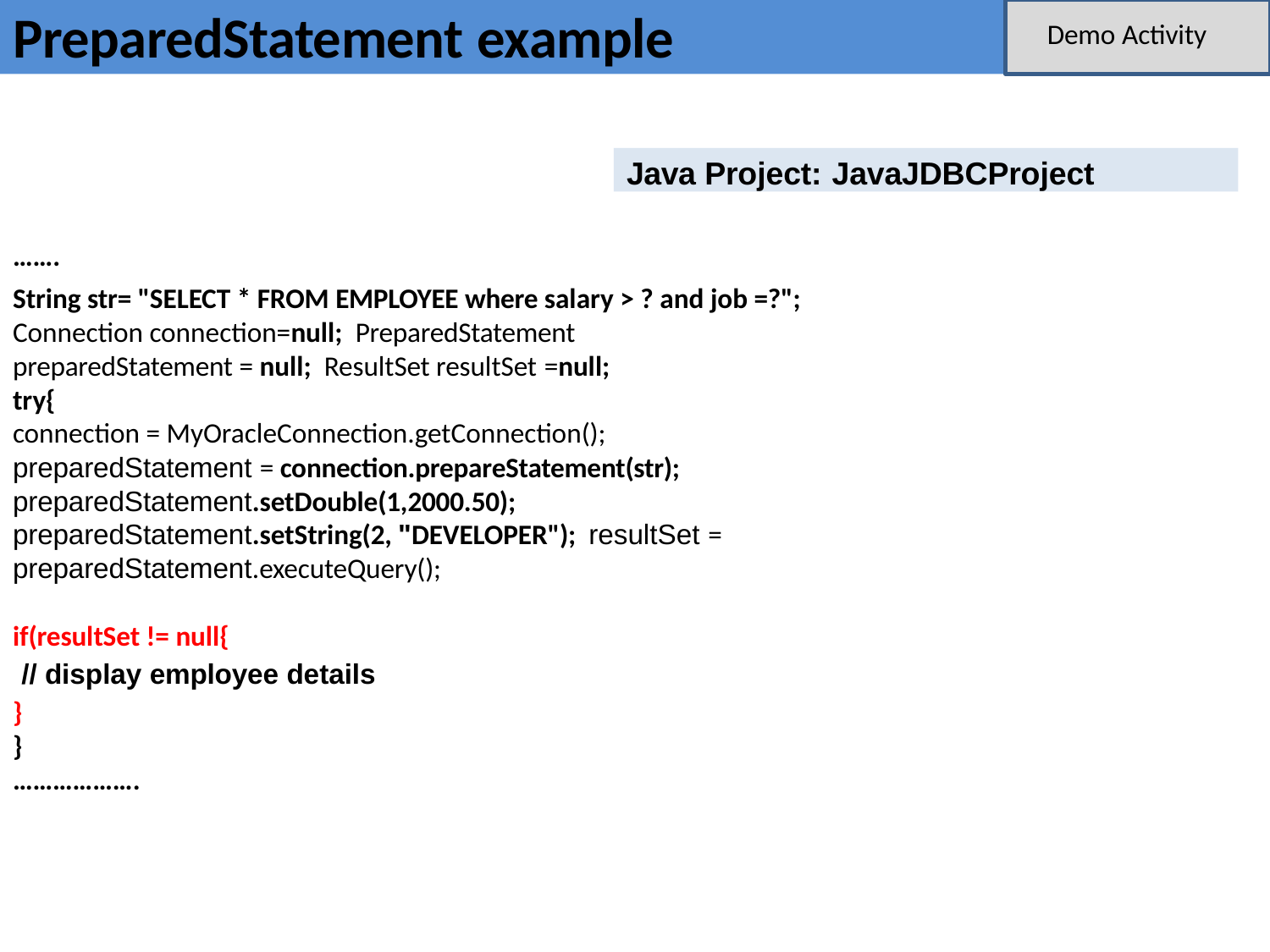

# PreparedStatement example

Demo Activity
Java Project: JavaJDBCProject
…….
String str= "SELECT * FROM EMPLOYEE where salary > ? and job =?";
Connection connection=null;  PreparedStatement preparedStatement = null;  ResultSet resultSet =null;
try{
connection = MyOracleConnection.getConnection();
preparedStatement = connection.prepareStatement(str);  preparedStatement.setDouble(1,2000.50);  preparedStatement.setString(2, "DEVELOPER");  resultSet = preparedStatement.executeQuery();
if(resultSet != null{
// display employee details
}
}
……………….